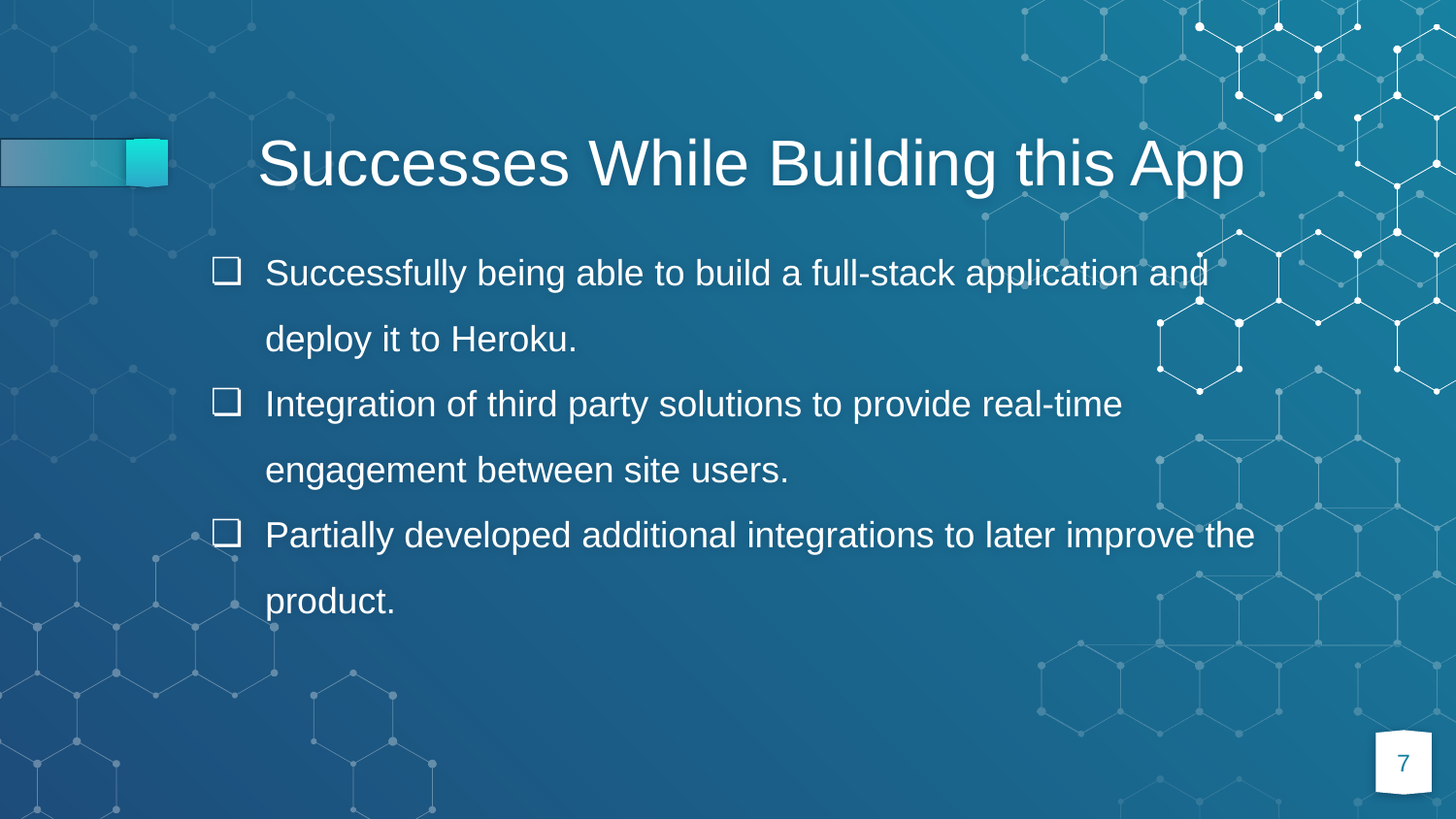

# Successes While Building this App
Successfully being able to build a full-stack application and deploy it to Heroku.
Integration of third party solutions to provide real-time engagement between site users.
Partially developed additional integrations to later improve the product.
7